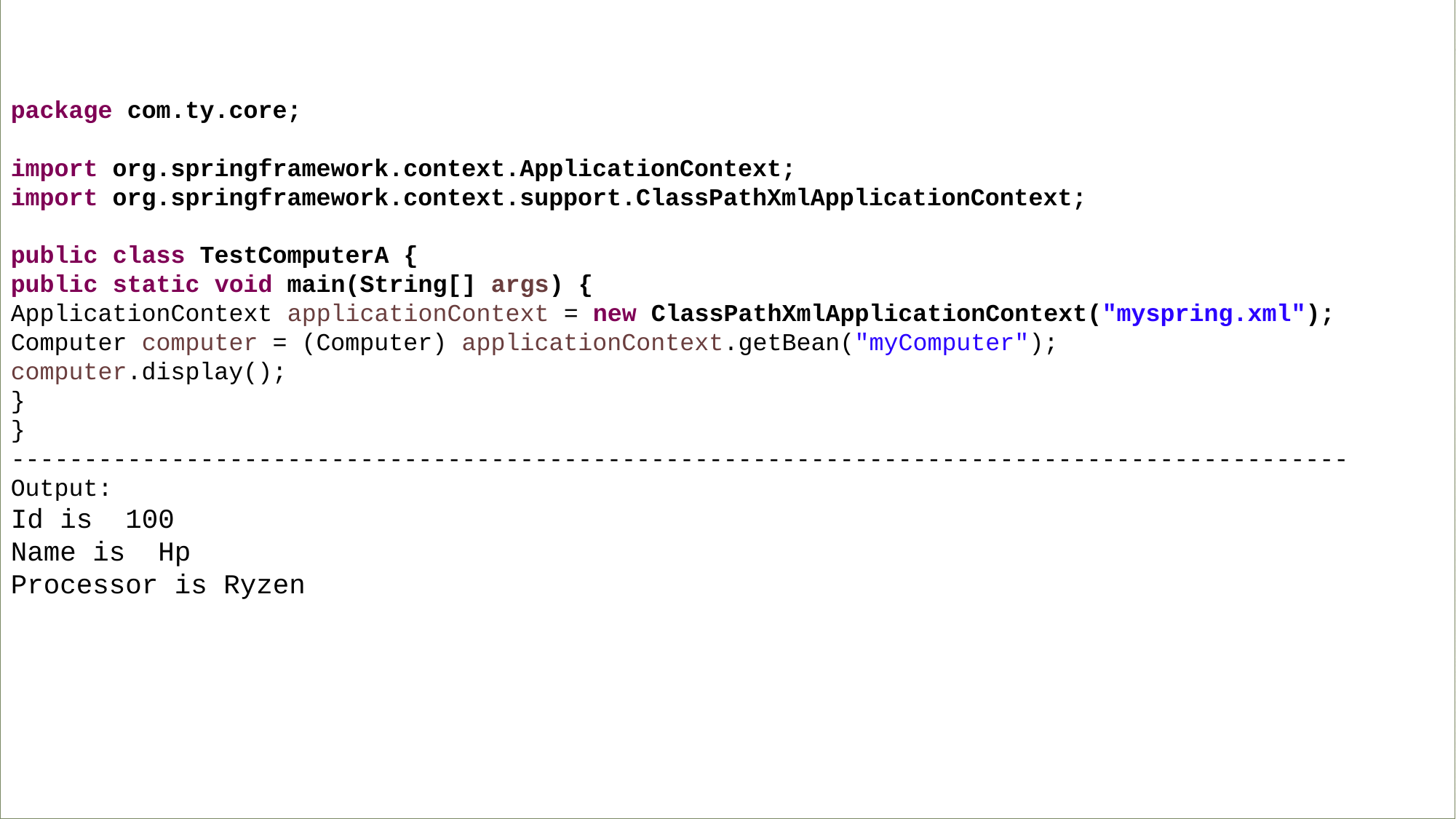

package com.ty.core;

import org.springframework.context.ApplicationContext;
import org.springframework.context.support.ClassPathXmlApplicationContext;

public class TestComputerA {
public static void main(String[] args) {
ApplicationContext applicationContext = new ClassPathXmlApplicationContext("myspring.xml");
Computer computer = (Computer) applicationContext.getBean("myComputer");
computer.display();
}
}
--------------------------------------------------------------------------------------------
Output:
Id is  100
Name is  Hp
Processor is Ryzen